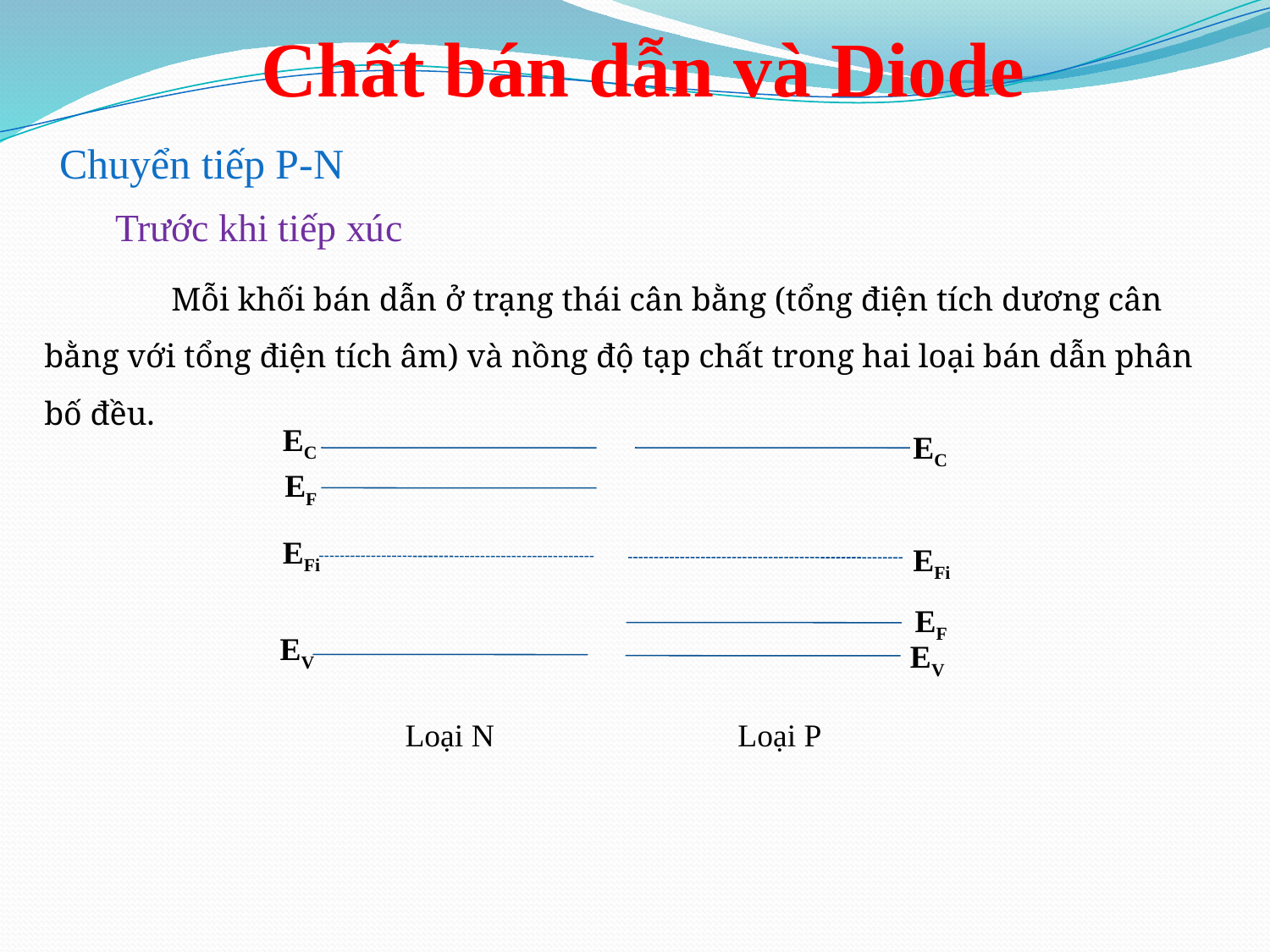

Chất bán dẫn và Diode
Chuyển tiếp P-N
Trước khi tiếp xúc
	Mỗi khối bán dẫn ở trạng thái cân bằng (tổng điện tích dương cân bằng với tổng điện tích âm) và nồng độ tạp chất trong hai loại bán dẫn phân bố đều.
EC
EC
EF
EFi
EFi
EF
EV
EV
Loại N
Loại P